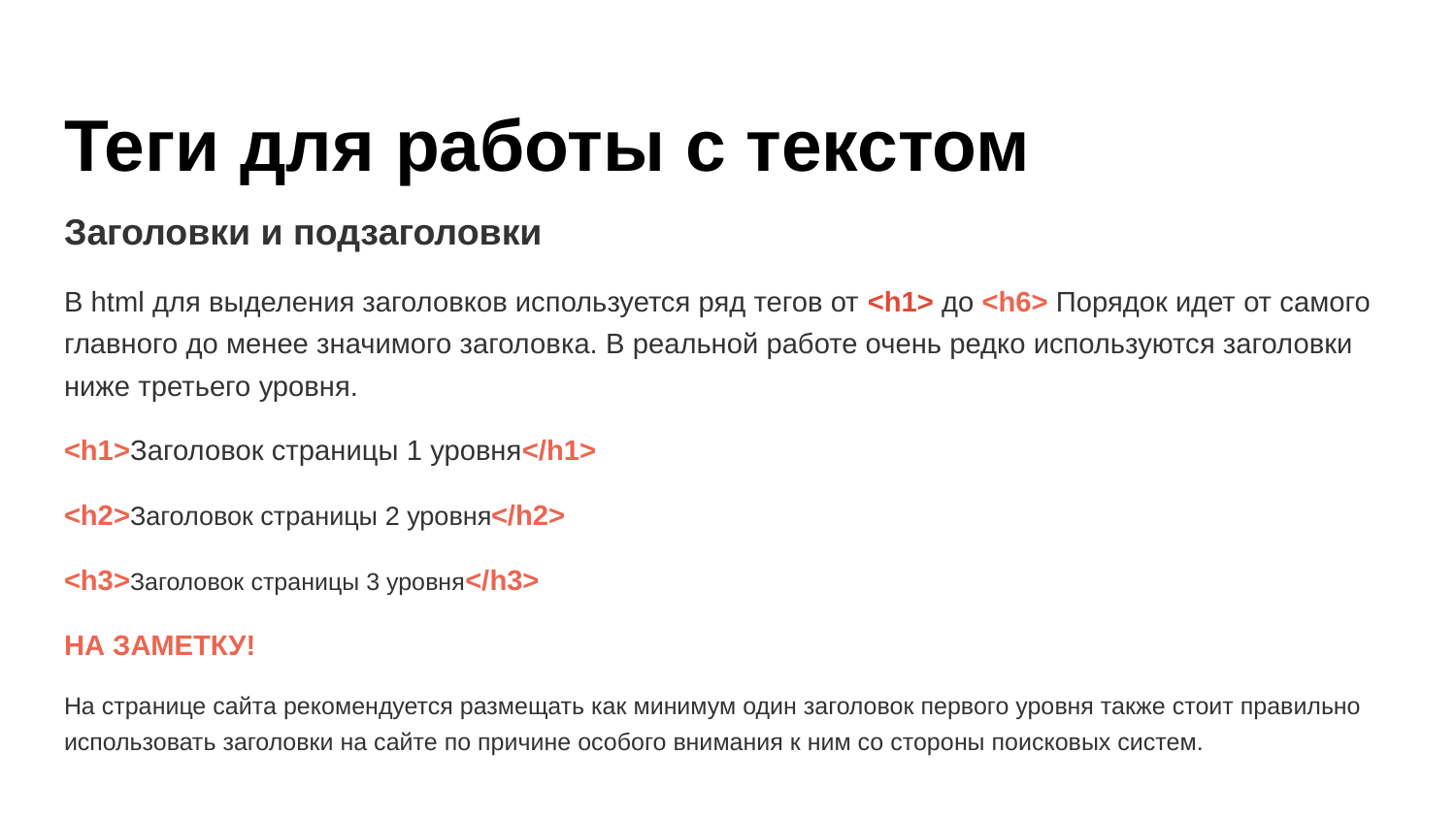

# Теги для работы с текстом
Заголовки и подзаголовки
В html для выделения заголовков используется ряд тегов от <h1> до <h6> Порядок идет от самого главного до менее значимого заголовка. В реальной работе очень редко используются заголовки ниже третьего уровня.
<h1>Заголовок страницы 1 уровня</h1>
<h2>Заголовок страницы 2 уровня</h2>
<h3>Заголовок страницы 3 уровня</h3>
НА ЗАМЕТКУ!
На странице сайта рекомендуется размещать как минимум один заголовок первого уровня также стоит правильно использовать заголовки на сайте по причине особого внимания к ним со стороны поисковых систем.